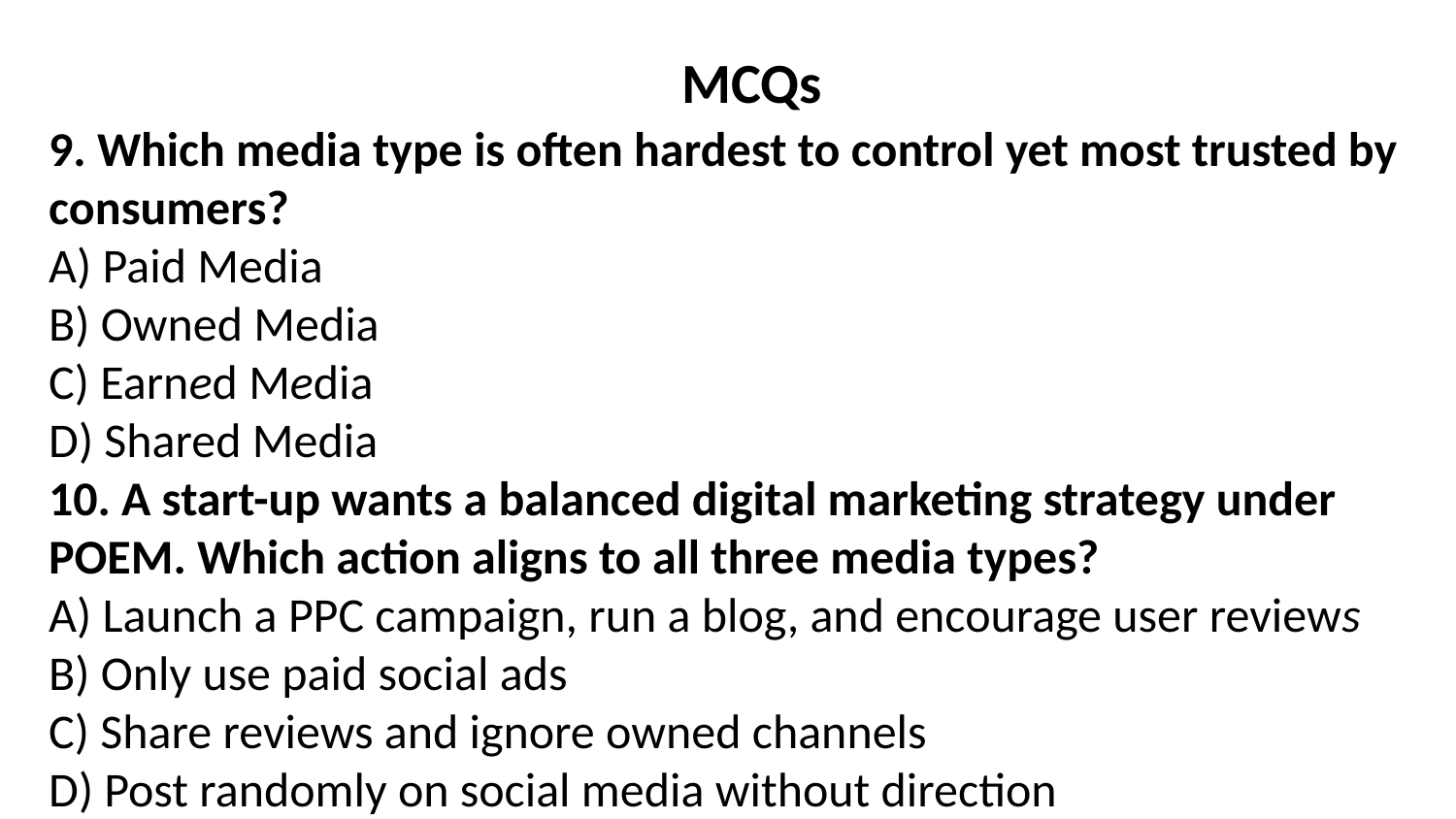

MCQs

9. Which media type is often hardest to control yet most trusted by consumers?
A) Paid Media
B) Owned Media
C) Earned Media
D) Shared Media
10. A start-up wants a balanced digital marketing strategy under POEM. Which action aligns to all three media types?
A) Launch a PPC campaign, run a blog, and encourage user reviews
B) Only use paid social ads
C) Share reviews and ignore owned channels
D) Post randomly on social media without direction